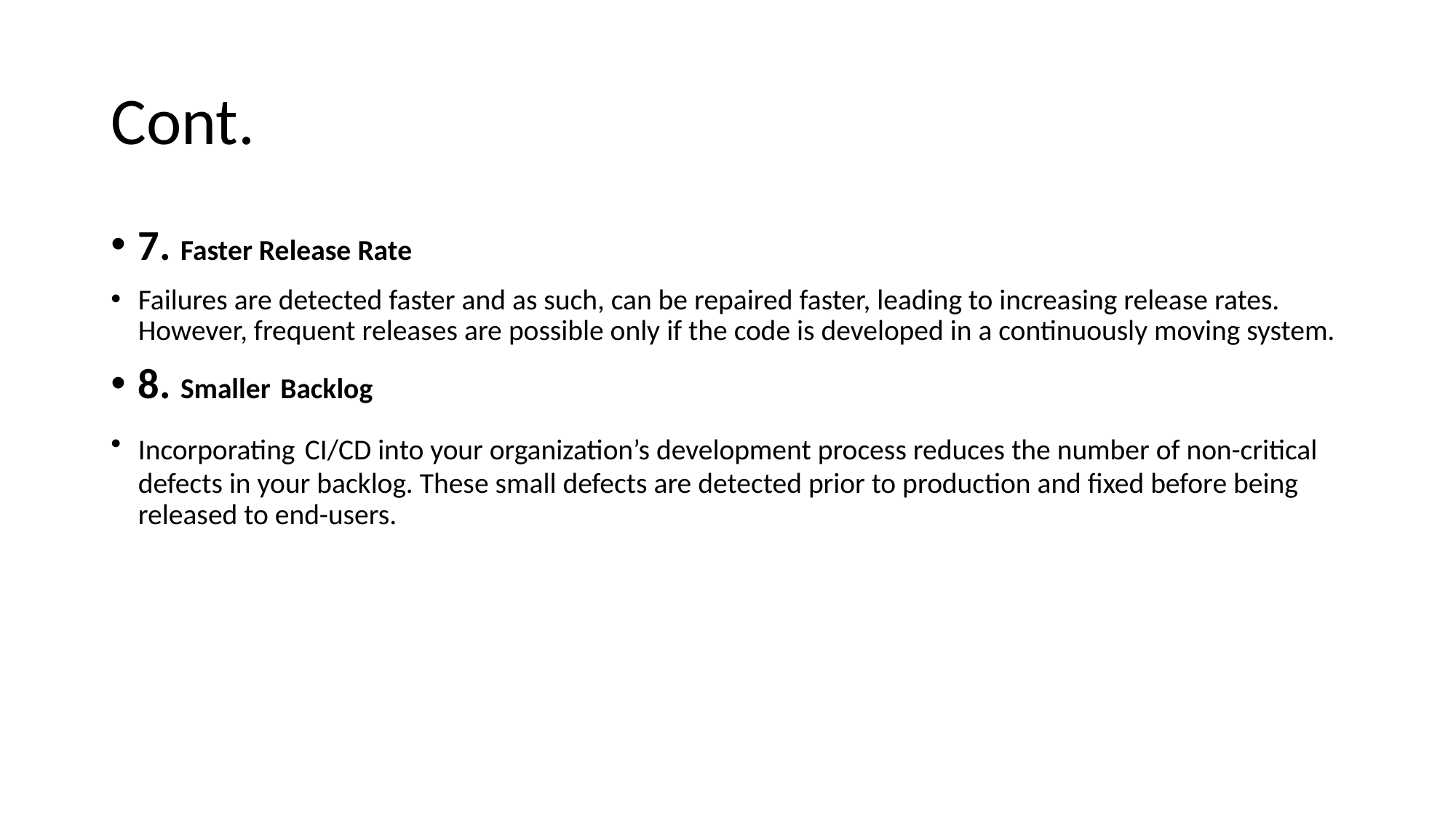

# Cont.
7. Faster Release Rate
Failures are detected faster and as such, can be repaired faster, leading to increasing release rates. However, frequent releases are possible only if the code is developed in a continuously moving system.
8. Smaller Backlog
Incorporating CI/CD into your organization’s development process reduces the number of non-critical defects in your backlog. These small defects are detected prior to production and fixed before being released to end-users.